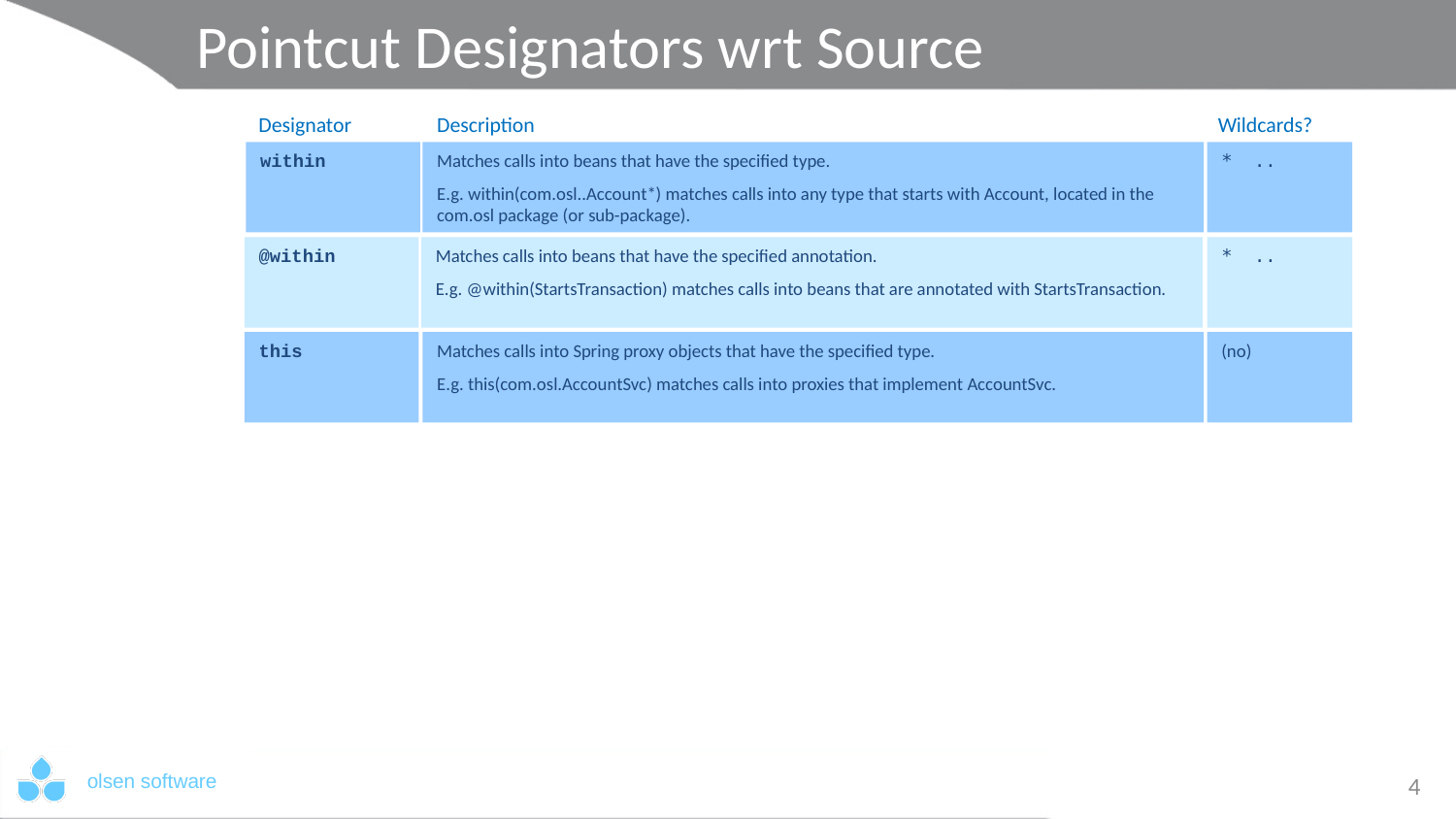

# Pointcut Designators wrt Source
Designator
Description
Wildcards?
within
Matches calls into beans that have the specified type.

E.g. within(com.osl..Account*) matches calls into any type that starts with Account, located in the com.osl package (or sub-package).
*  ..
@within
Matches calls into beans that have the specified annotation.
E.g. @within(StartsTransaction) matches calls into beans that are annotated with StartsTransaction.
*  ..
this
Matches calls into Spring proxy objects that have the specified type.
E.g. this(com.osl.AccountSvc) matches calls into proxies that implement AccountSvc.
(no)
4